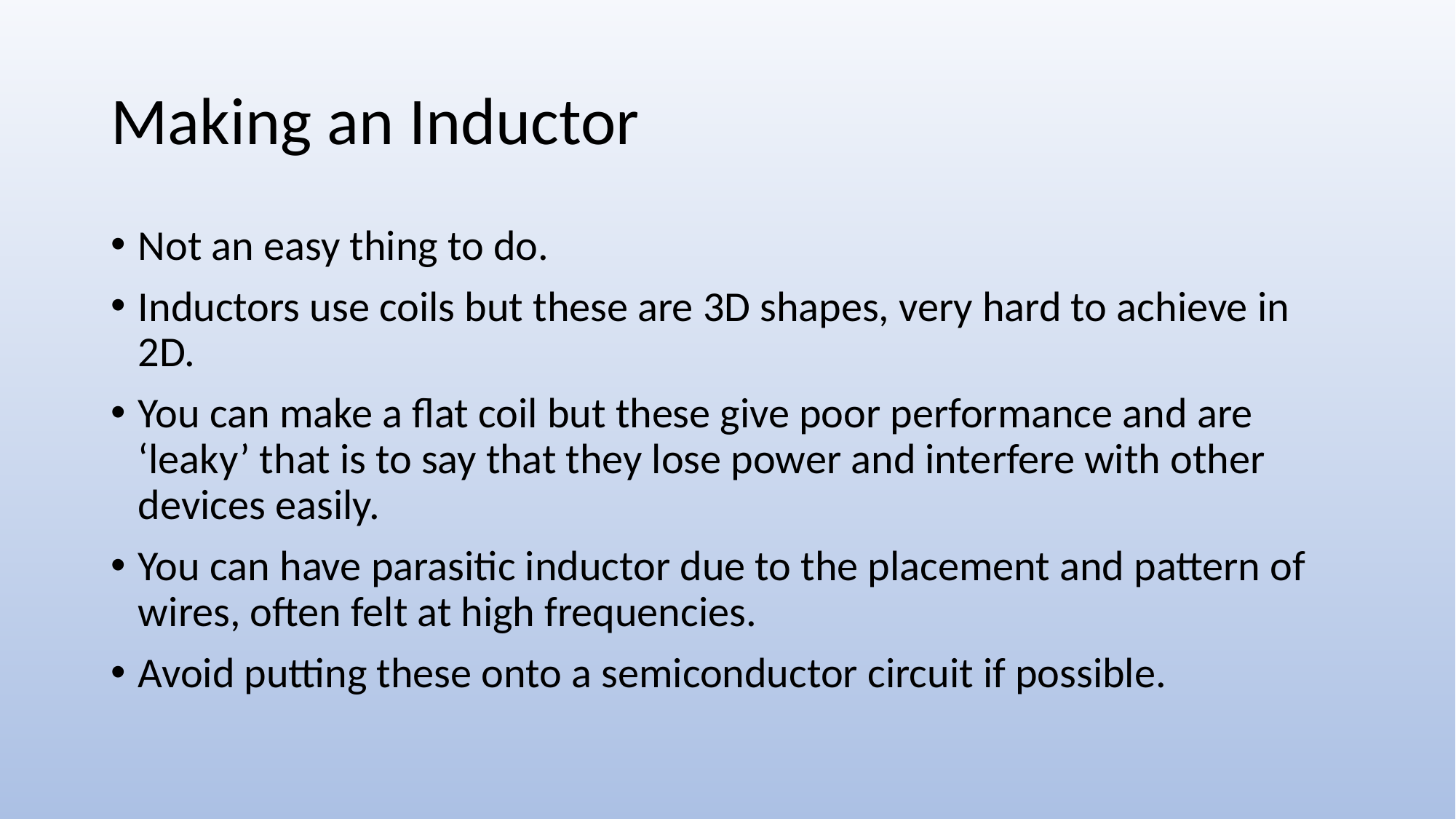

# Making an Inductor
Not an easy thing to do.
Inductors use coils but these are 3D shapes, very hard to achieve in 2D.
You can make a flat coil but these give poor performance and are ‘leaky’ that is to say that they lose power and interfere with other devices easily.
You can have parasitic inductor due to the placement and pattern of wires, often felt at high frequencies.
Avoid putting these onto a semiconductor circuit if possible.